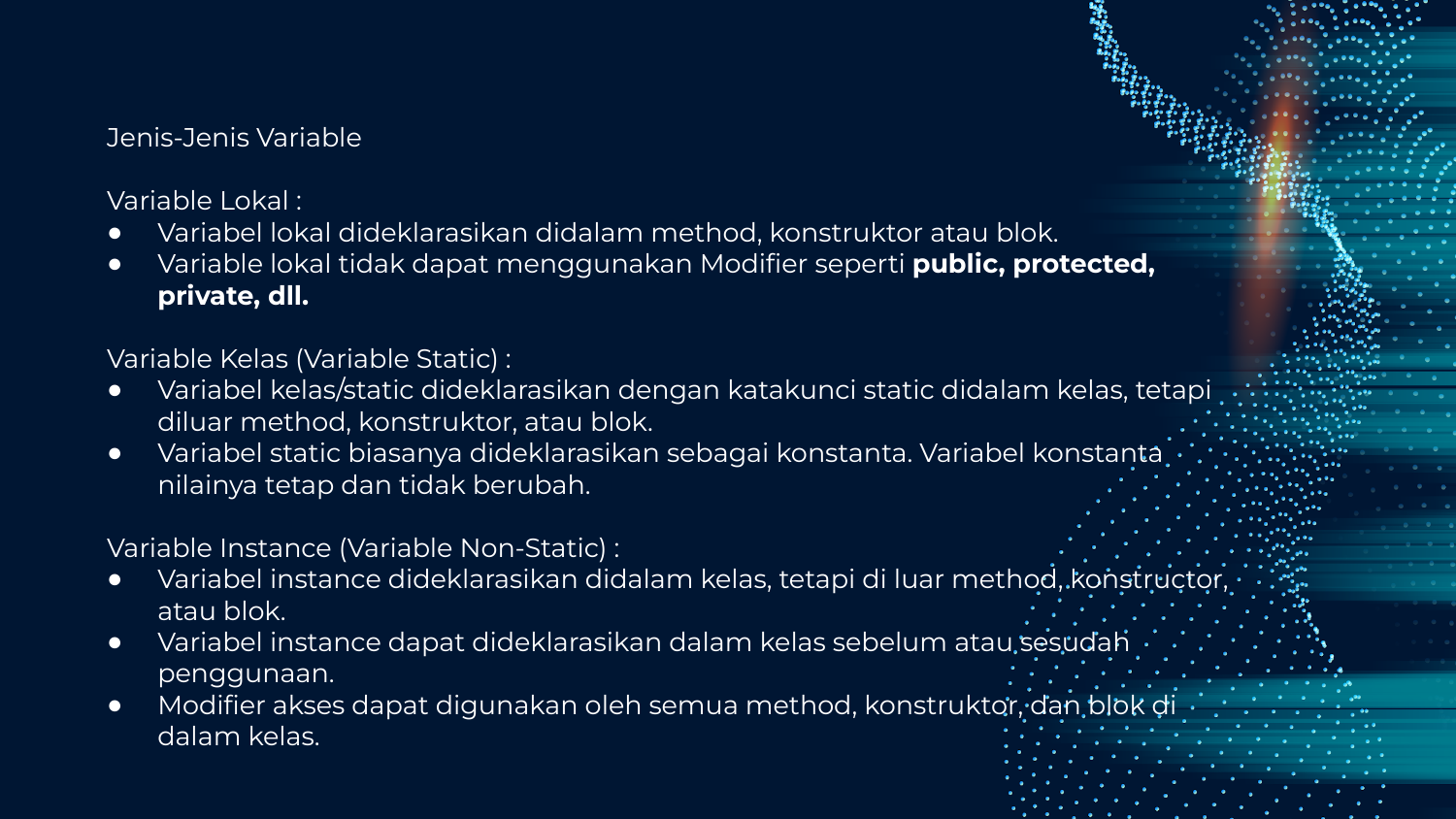

Jenis-Jenis Variable
Variable Lokal :
Variabel lokal dideklarasikan didalam method, konstruktor atau blok.
Variable lokal tidak dapat menggunakan Modifier seperti public, protected, private, dll.

Variable Kelas (Variable Static) :
Variabel kelas/static dideklarasikan dengan katakunci static didalam kelas, tetapi diluar method, konstruktor, atau blok.
Variabel static biasanya dideklarasikan sebagai konstanta. Variabel konstanta nilainya tetap dan tidak berubah.

Variable Instance (Variable Non-Static) :
Variabel instance dideklarasikan didalam kelas, tetapi di luar method, konstructor, atau blok.
Variabel instance dapat dideklarasikan dalam kelas sebelum atau sesudah penggunaan.
Modifier akses dapat digunakan oleh semua method, konstruktor, dan blok di dalam kelas.